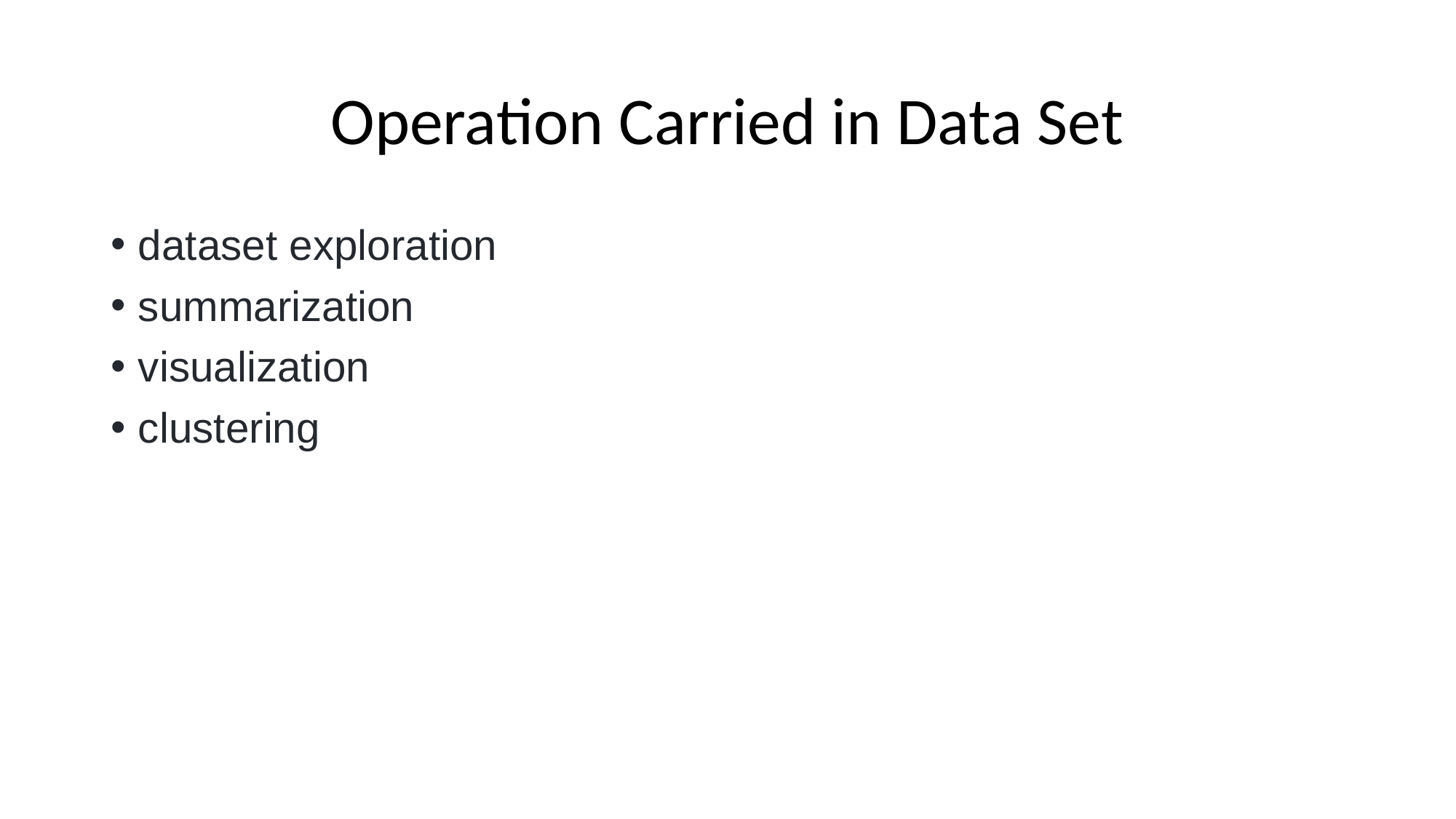

# Operation Carried in Data Set
dataset exploration
summarization
visualization
clustering